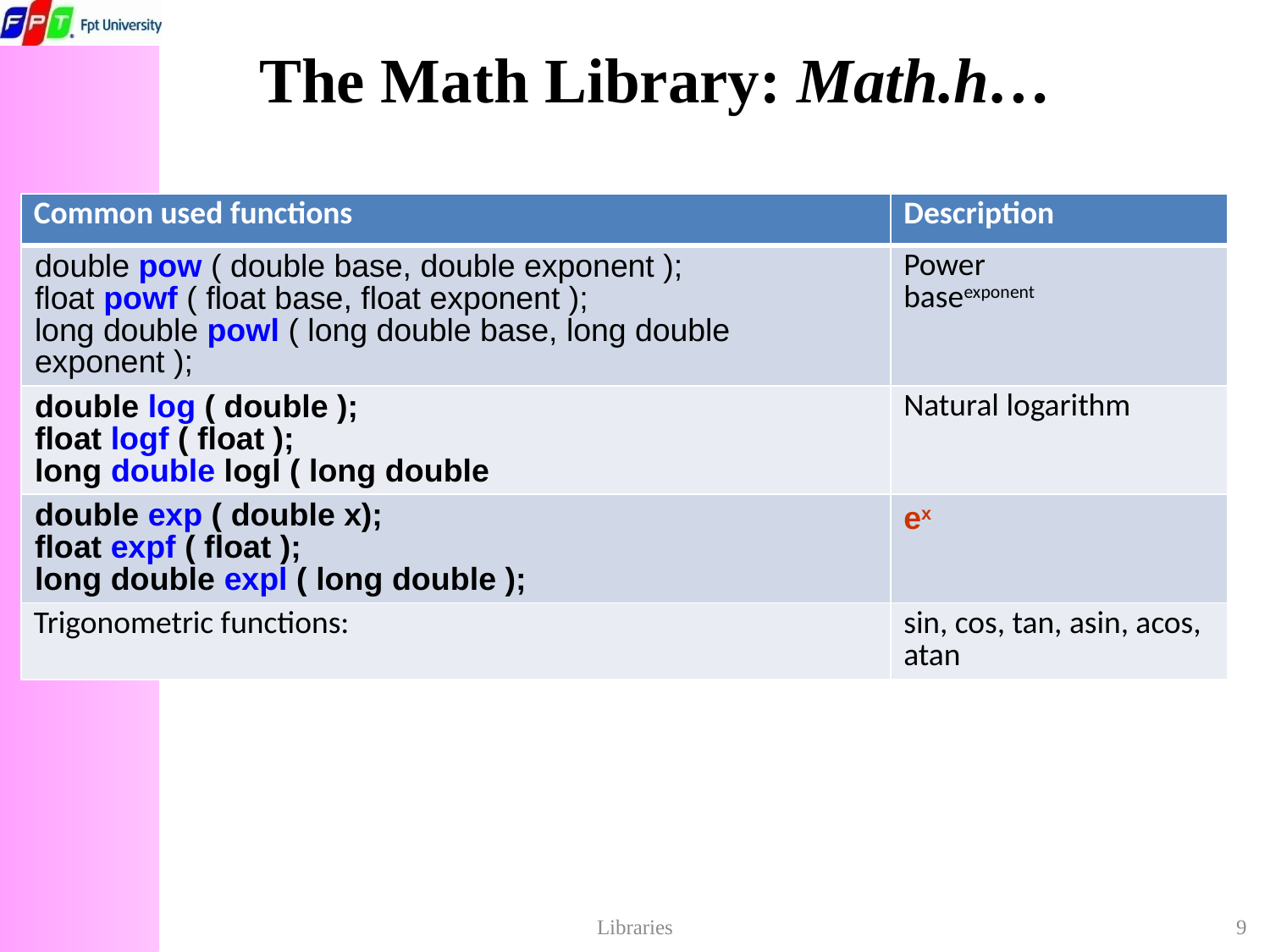

# The Math Library: Math.h…
| Common used functions | Description |
| --- | --- |
| double pow ( double base, double exponent ); float powf ( float base, float exponent ); long double powl ( long double base, long double exponent ); | Power baseexponent |
| double log ( double ); float logf ( float ); long double logl ( long double | Natural logarithm |
| double exp ( double x); float expf ( float ); long double expl ( long double ); | ex |
| Trigonometric functions: | sin, cos, tan, asin, acos, atan |
Libraries
9